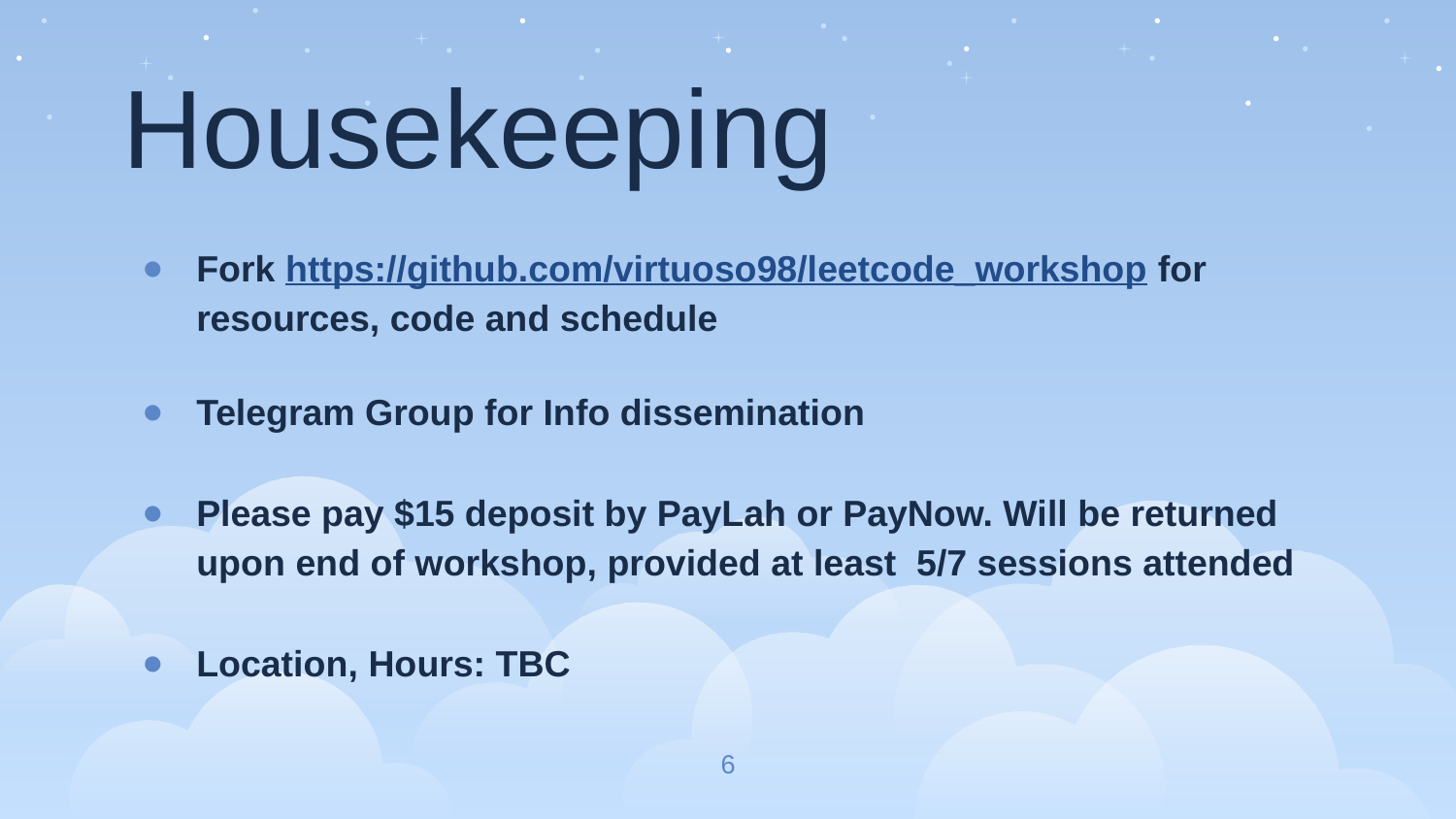

Housekeeping
Fork https://github.com/virtuoso98/leetcode_workshop for resources, code and schedule
Telegram Group for Info dissemination
Please pay $15 deposit by PayLah or PayNow. Will be returned upon end of workshop, provided at least  5/7 sessions attended
Location, Hours: TBC
6